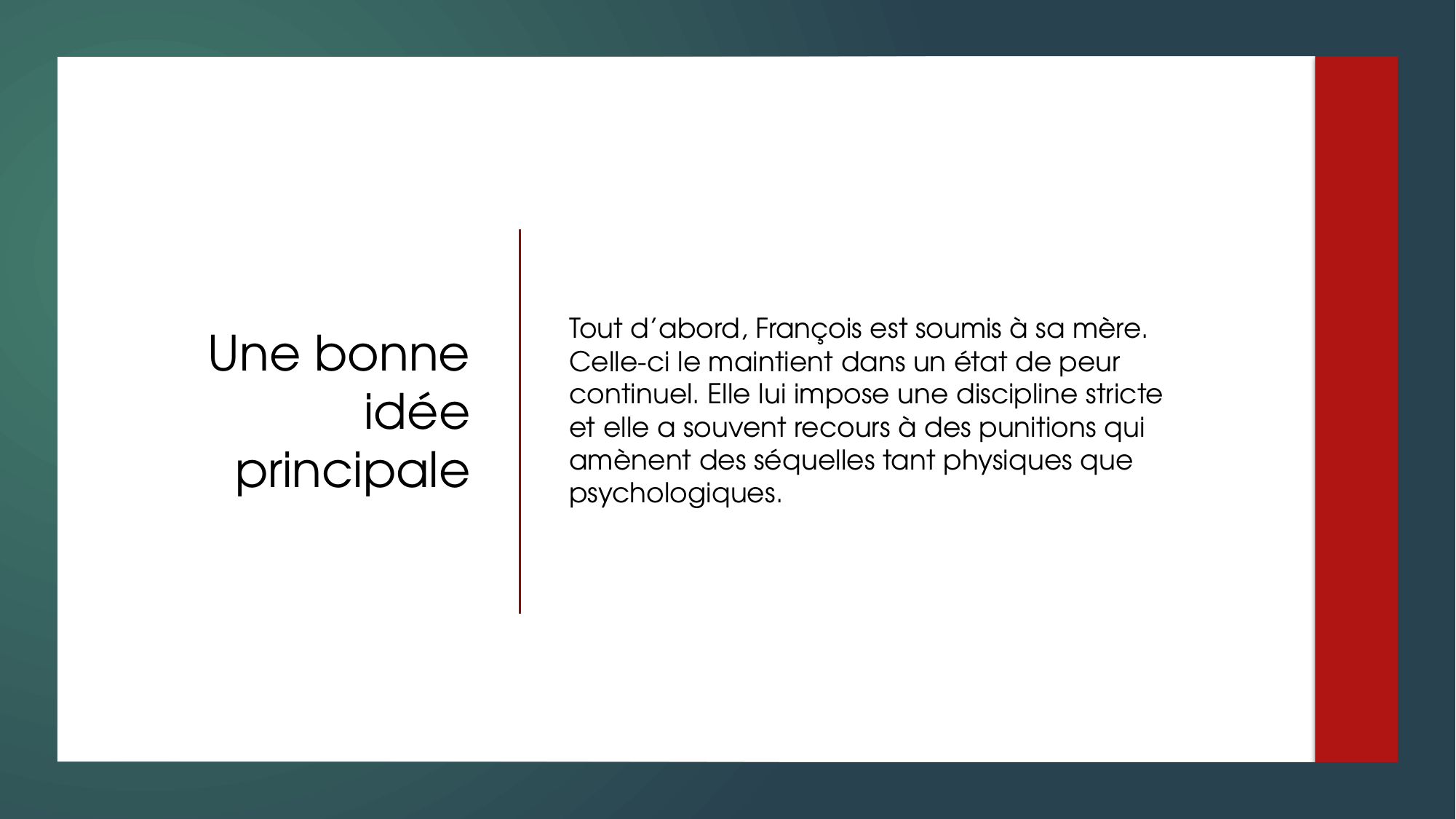

Tout d’abord, François est soumis à sa mère. Celle-ci le maintient dans un état de peur continuel. Elle lui impose une discipline stricte et elle a souvent recours à des punitions qui amènent des séquelles tant physiques que psychologiques.
# Une bonne idée principale